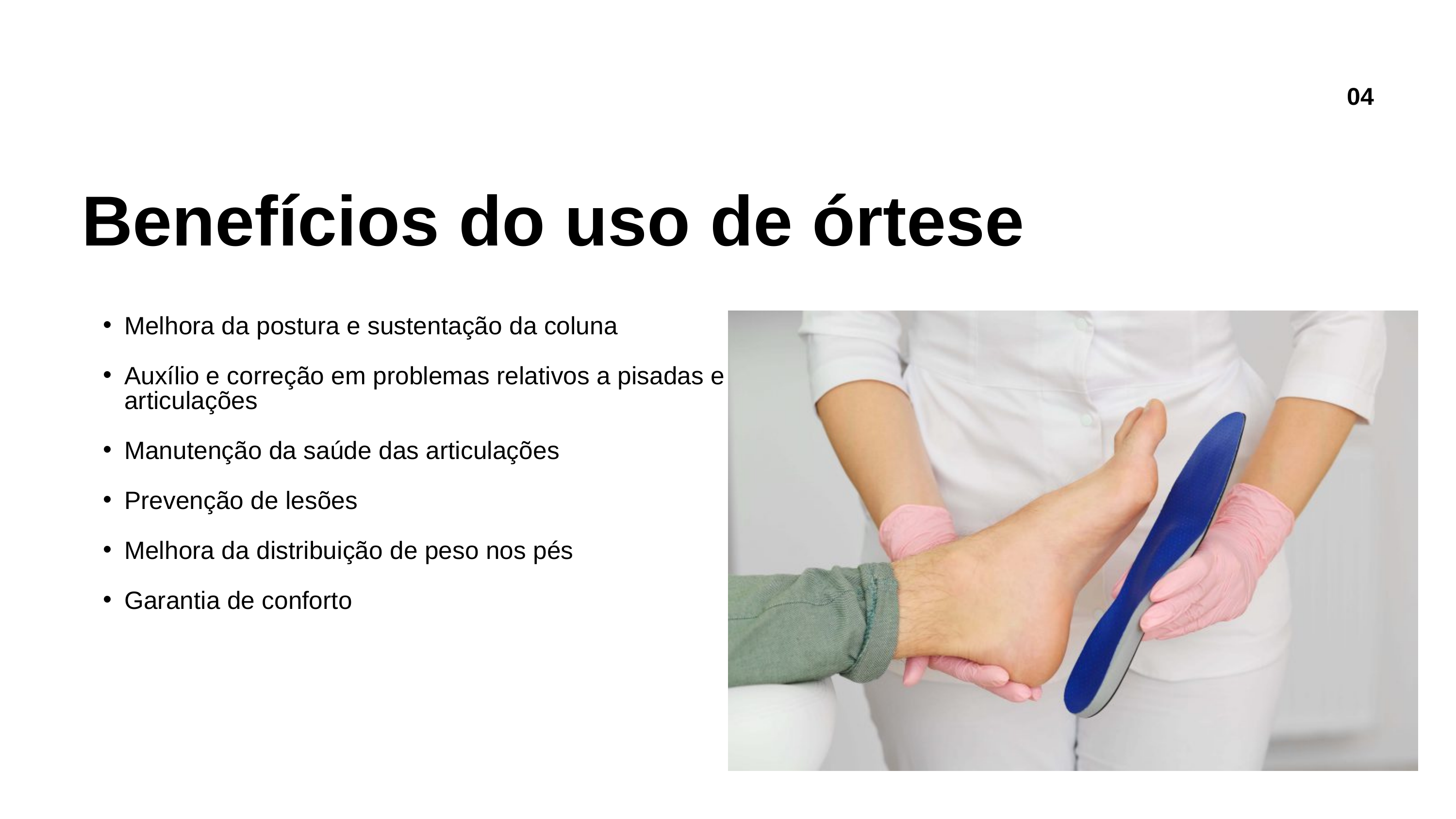

04
Benefícios do uso de órtese

Melhora da postura e sustentação da coluna

Auxílio e correção em problemas relativos a pisadas e articulações

Manutenção da saúde das articulações

Prevenção de lesões

Melhora da distribuição de peso nos pés

Garantia de conforto